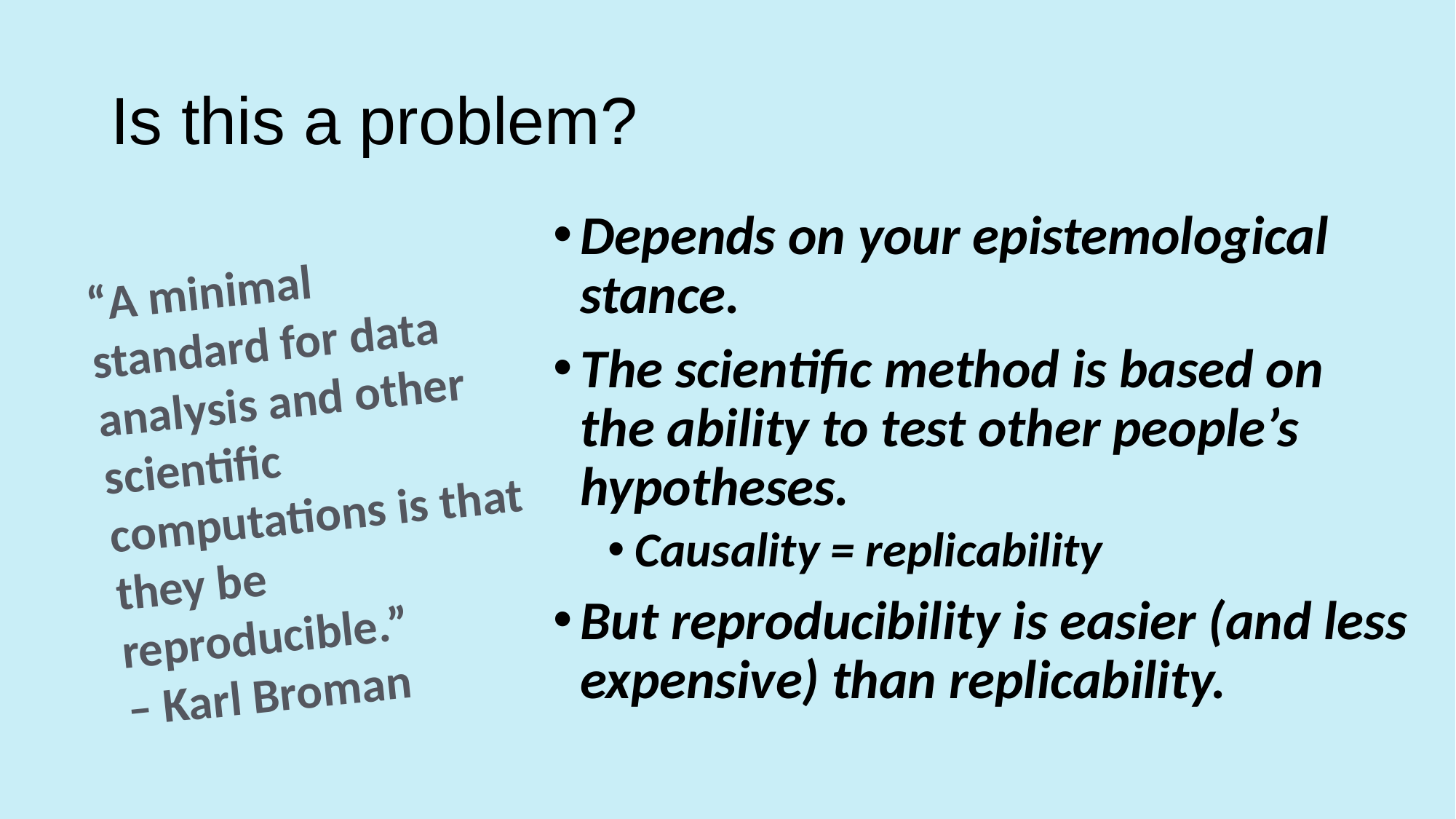

# Is this a problem?
Depends on your epistemological stance.
The scientific method is based on the ability to test other people’s hypotheses.
Causality = replicability
But reproducibility is easier (and less expensive) than replicability.
“A minimal standard for data analysis and other scientific computations is that they be reproducible.”
– Karl Broman